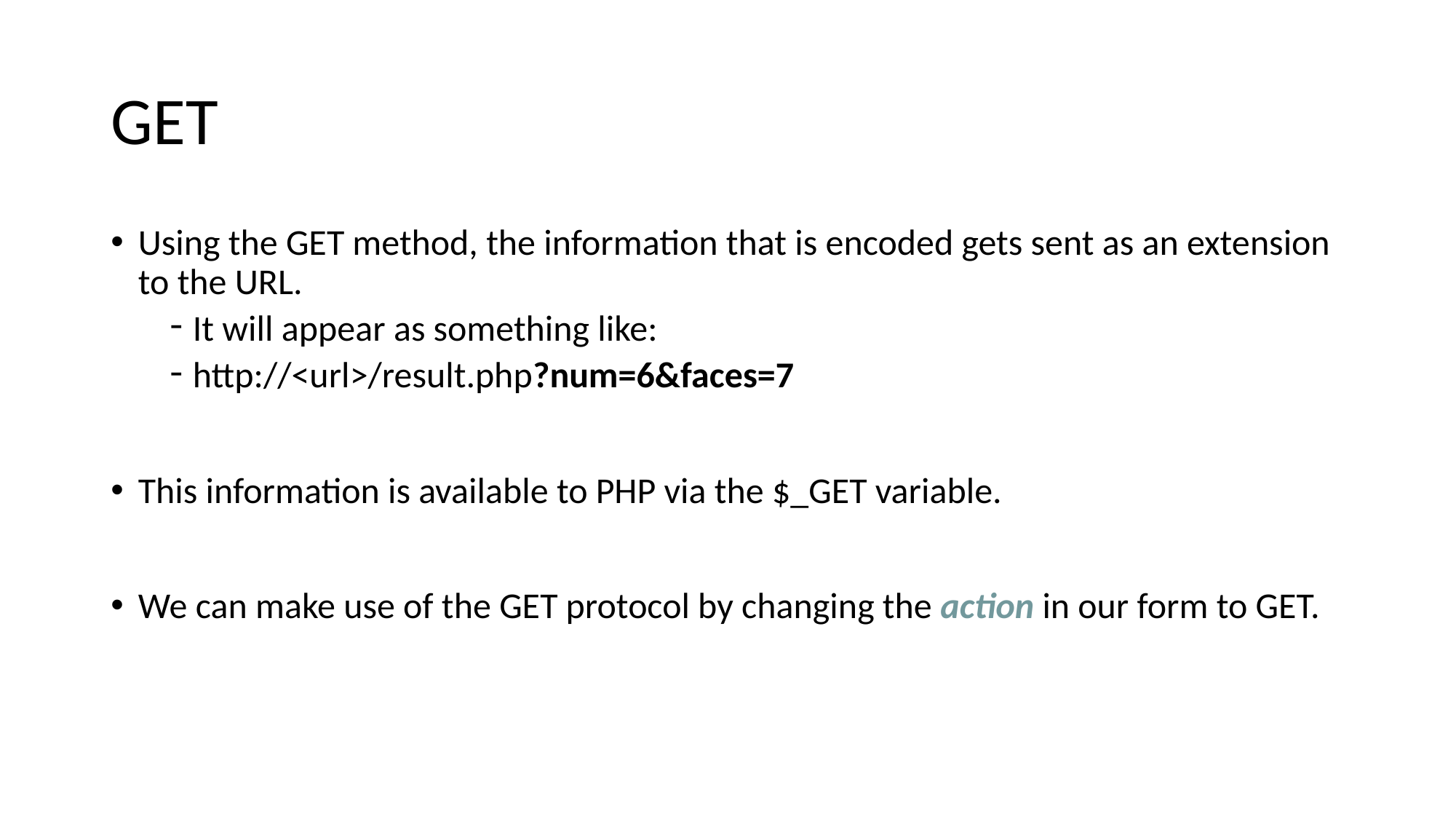

# GET
Using the GET method, the information that is encoded gets sent as an extension to the URL.
It will appear as something like:
http://<url>/result.php?num=6&faces=7

This information is available to PHP via the $_GET variable.

We can make use of the GET protocol by changing the action in our form to GET.